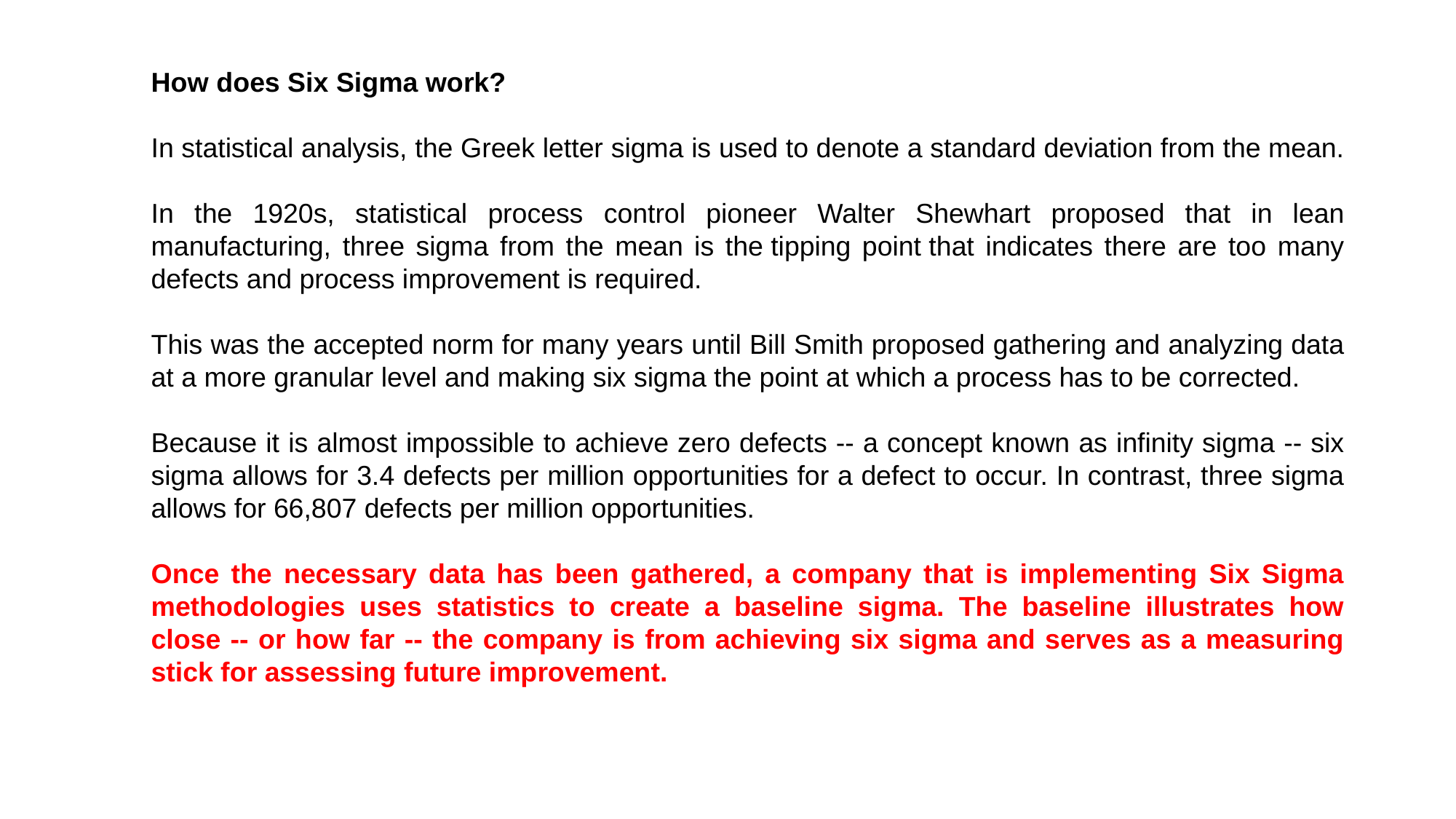

How does Six Sigma work?

In statistical analysis, the Greek letter sigma is used to denote a standard deviation from the mean.

In the 1920s, statistical process control pioneer Walter Shewhart proposed that in lean manufacturing, three sigma from the mean is the tipping point that indicates there are too many defects and process improvement is required.

This was the accepted norm for many years until Bill Smith proposed gathering and analyzing data at a more granular level and making six sigma the point at which a process has to be corrected.

Because it is almost impossible to achieve zero defects -- a concept known as infinity sigma -- six sigma allows for 3.4 defects per million opportunities for a defect to occur. In contrast, three sigma allows for 66,807 defects per million opportunities.

Once the necessary data has been gathered, a company that is implementing Six Sigma methodologies uses statistics to create a baseline sigma. The baseline illustrates how close -- or how far -- the company is from achieving six sigma and serves as a measuring stick for assessing future improvement.